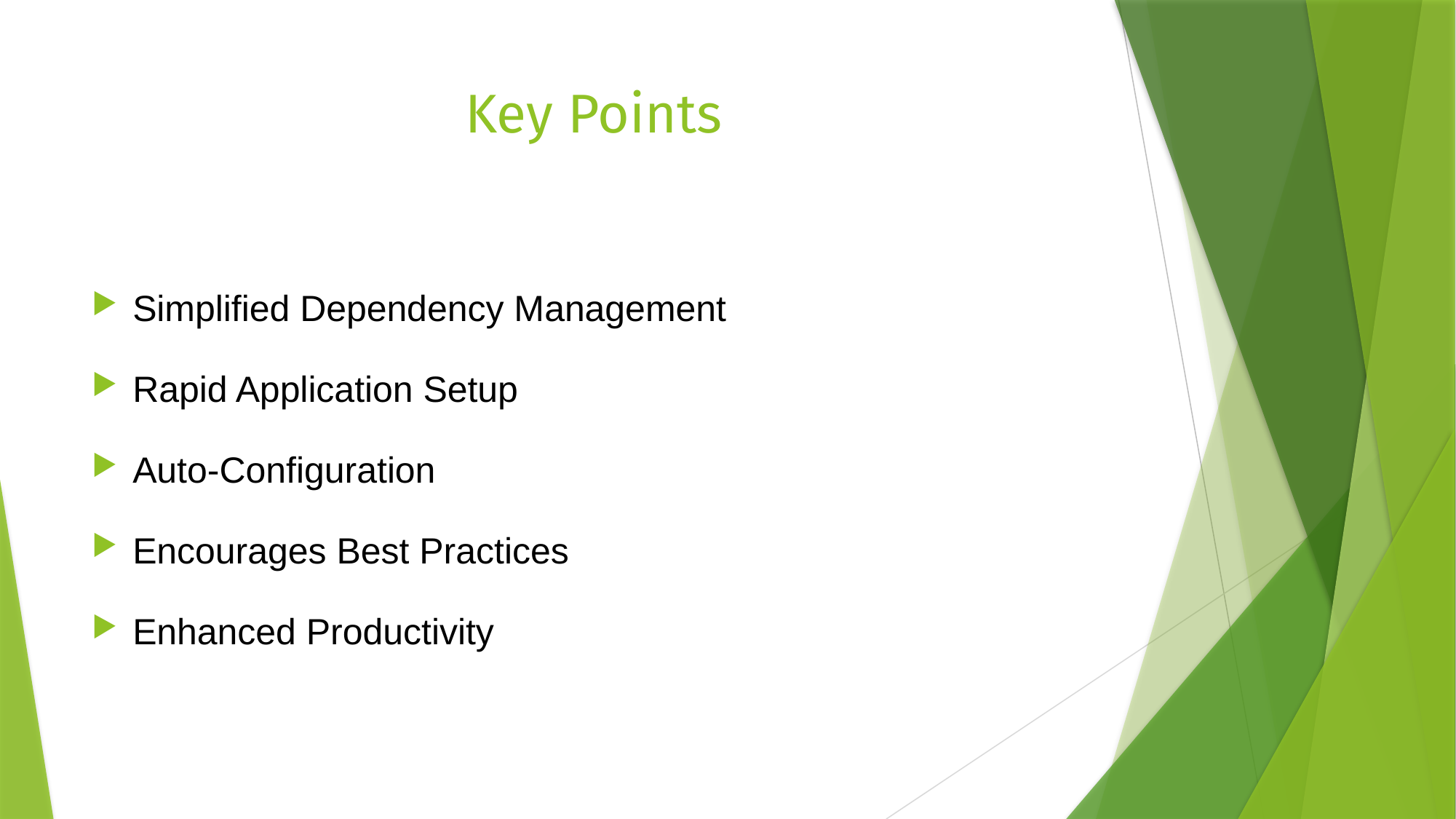

# Key Points
Simplified Dependency Management
Rapid Application Setup
Auto-Configuration
Encourages Best Practices
Enhanced Productivity